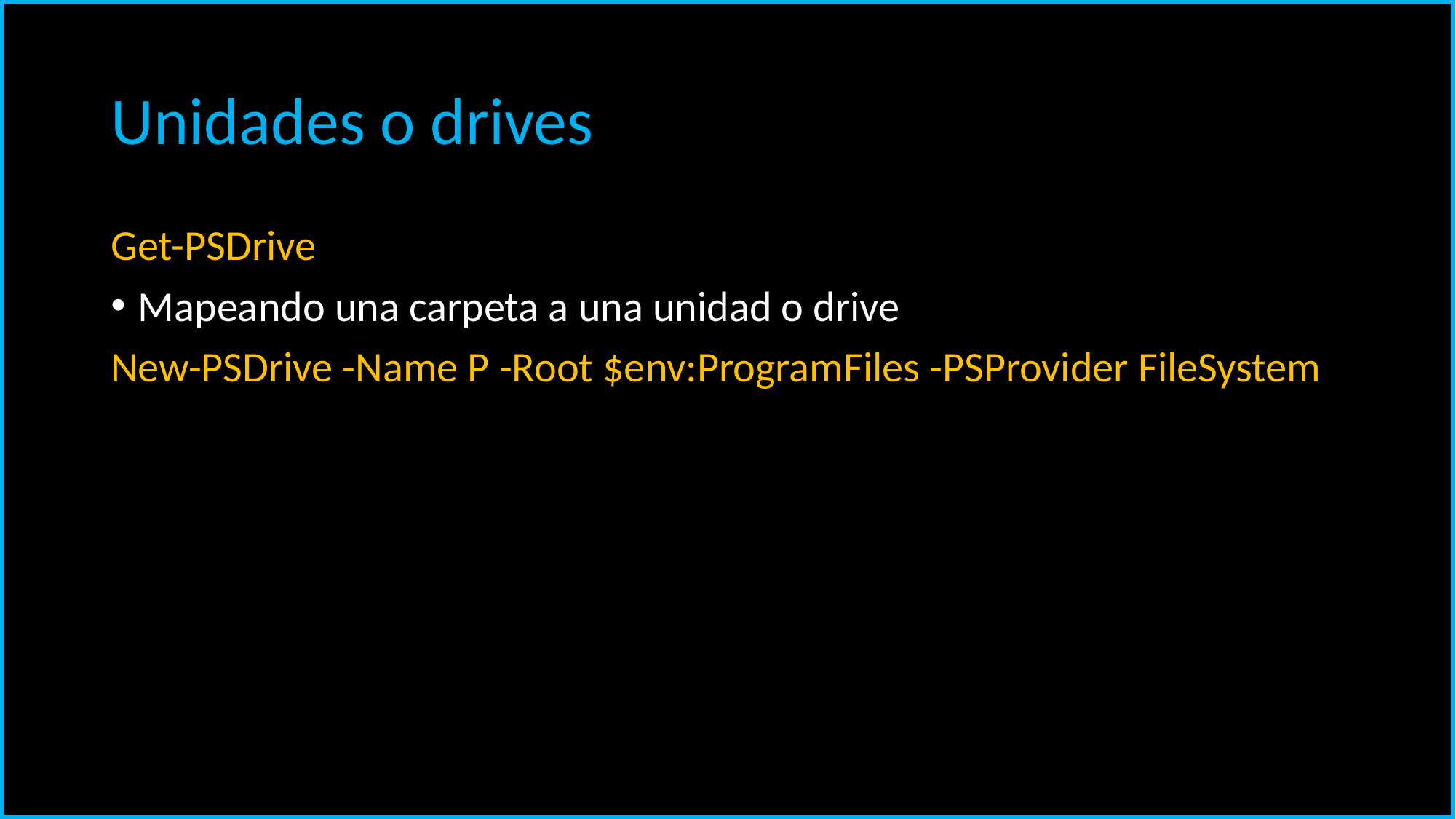

# Unidades o drives
Get-PSDrive
Mapeando una carpeta a una unidad o drive
New-PSDrive -Name P -Root $env:ProgramFiles -PSProvider FileSystem